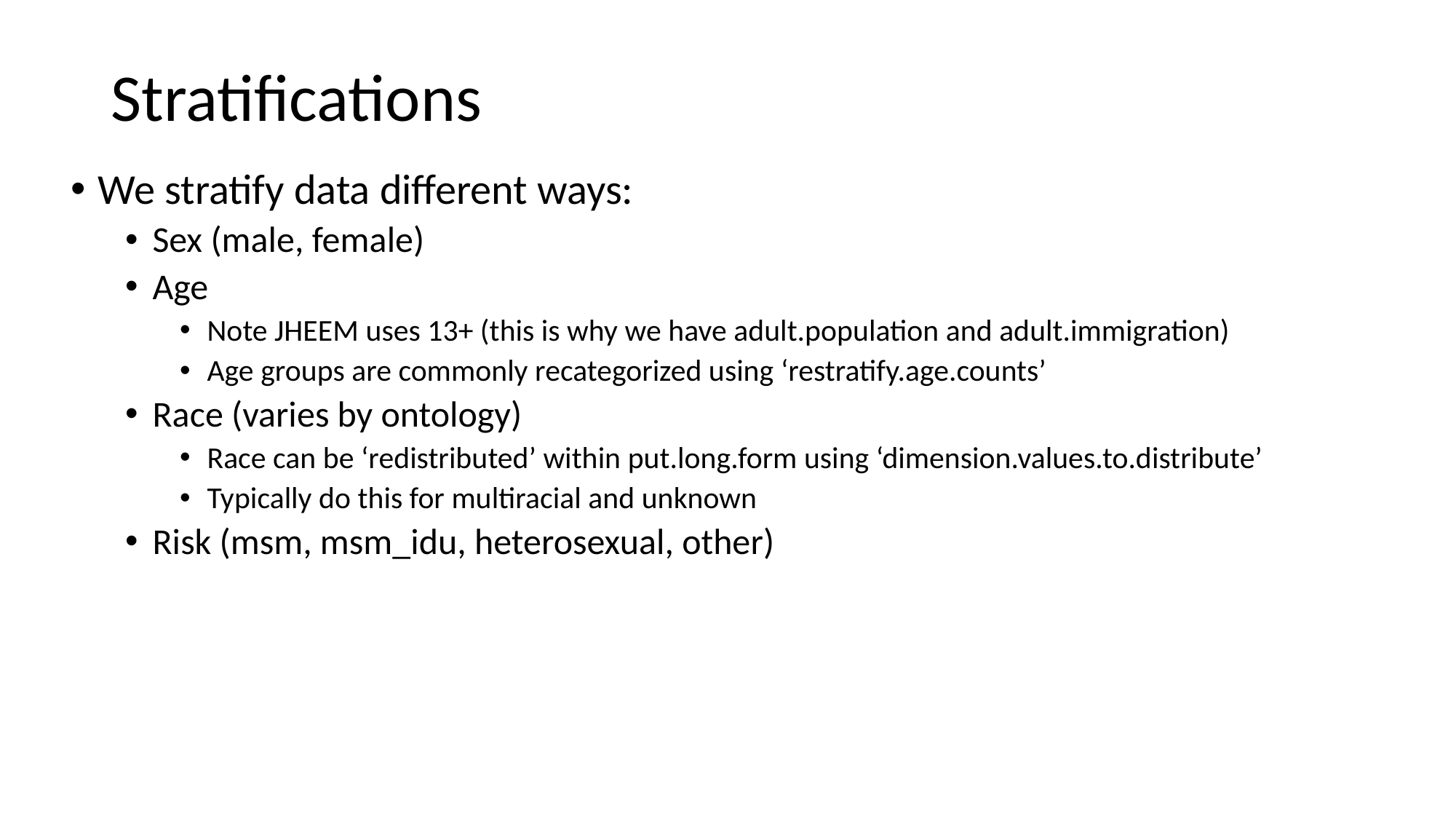

# Stratifications
We stratify data different ways:
Sex (male, female)
Age
Note JHEEM uses 13+ (this is why we have adult.population and adult.immigration)
Age groups are commonly recategorized using ‘restratify.age.counts’
Race (varies by ontology)
Race can be ‘redistributed’ within put.long.form using ‘dimension.values.to.distribute’
Typically do this for multiracial and unknown
Risk (msm, msm_idu, heterosexual, other)